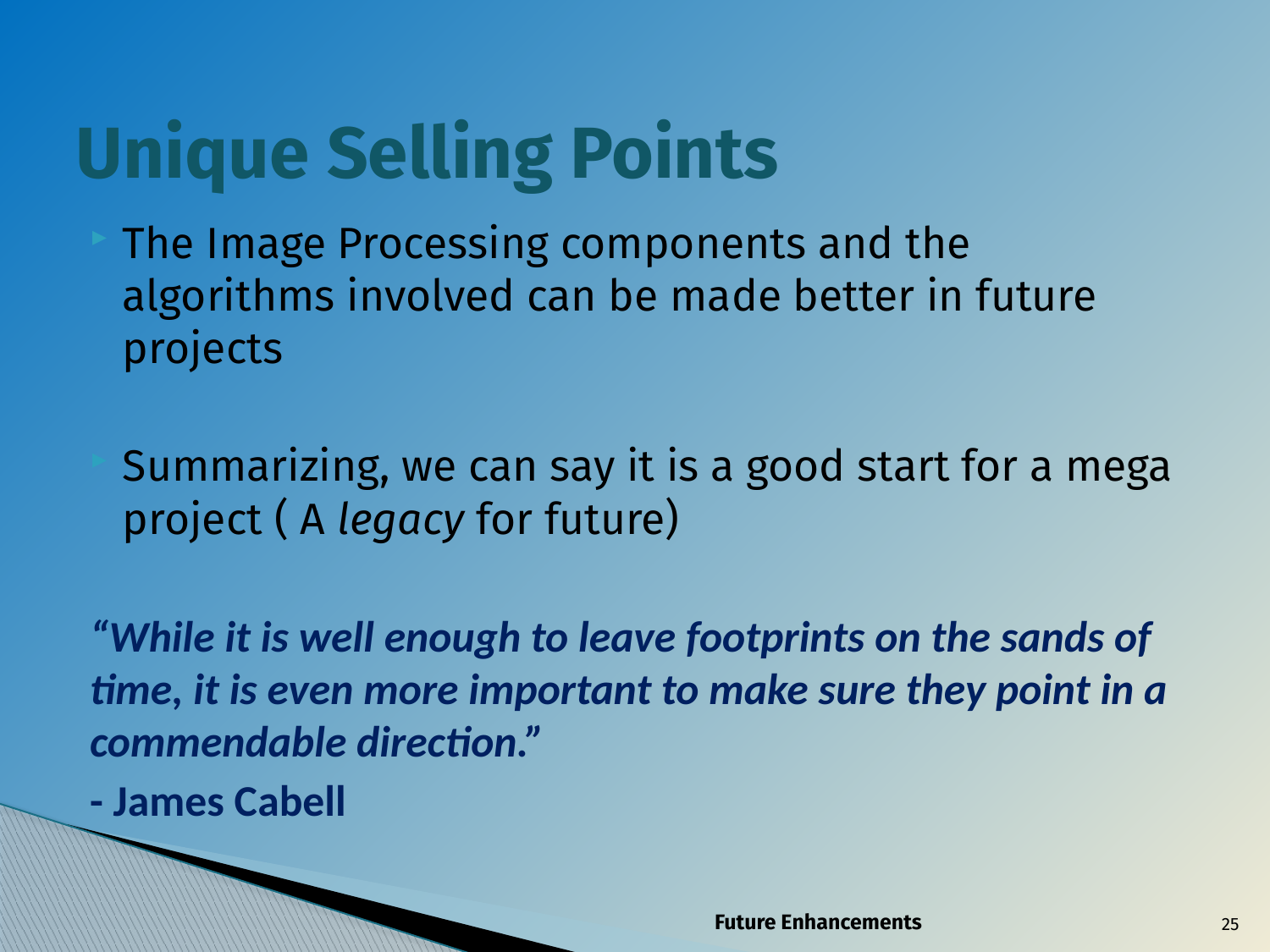

# Unique Selling Points
The Image Processing components and the algorithms involved can be made better in future projects

Summarizing, we can say it is a good start for a mega project ( A legacy for future)

“While it is well enough to leave footprints on the sands of time, it is even more important to make sure they point in a commendable direction.”
- James Cabell
Future Enhancements
25